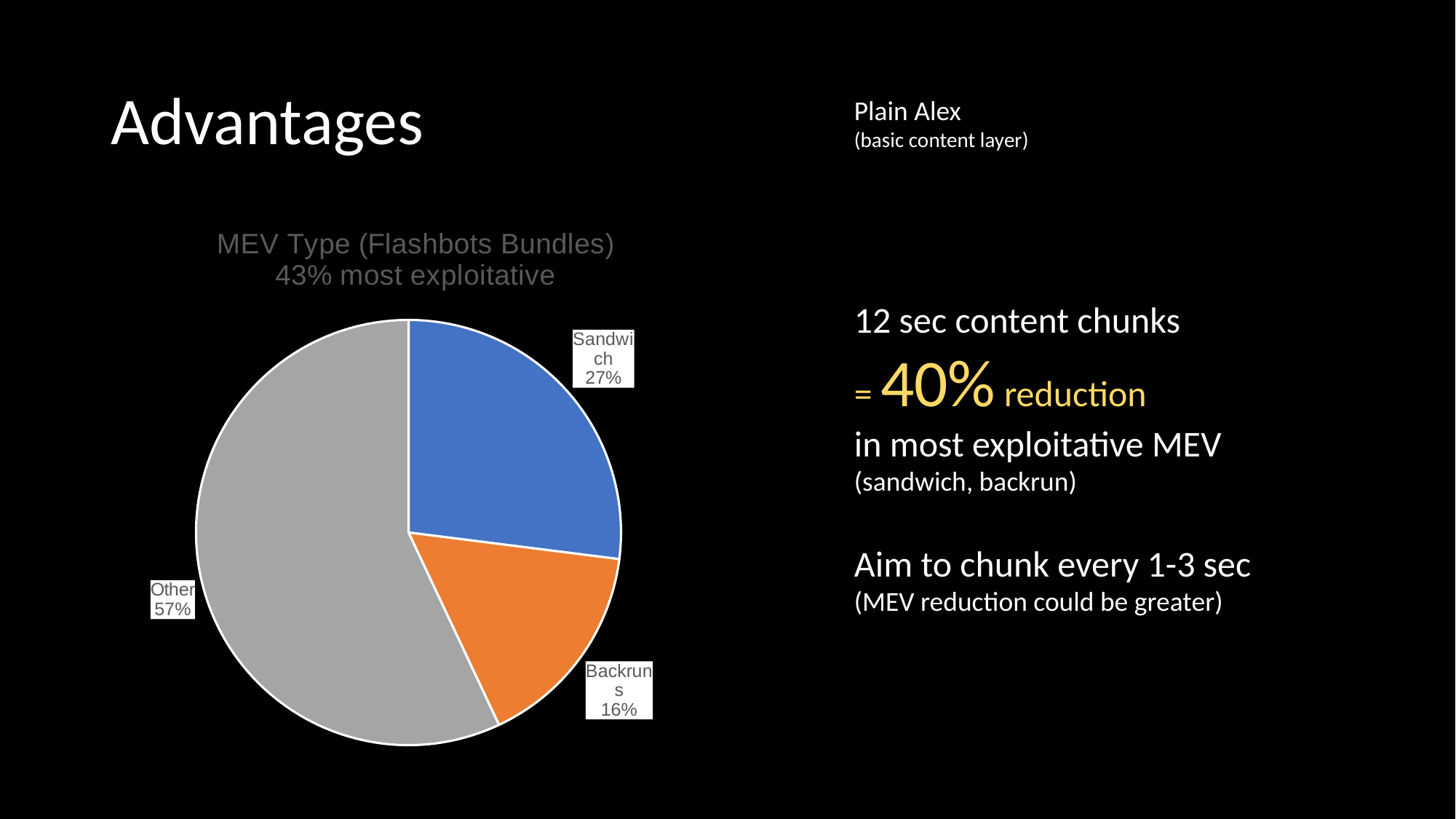

# Advantages
Plain Alex
(basic content layer)

### Chart: MEV Type (Flashbots Bundles)
43% most exploitative

| Category | MEV by Type |
|---|---|
| Sandwich | 27.0 |
| Backruns | 16.0 |
| Other | 57.0 |
12 sec content chunks
= 40% reduction
in most exploitative MEV
(sandwich, backrun)

Aim to chunk every 1-3 sec
(MEV reduction could be greater)